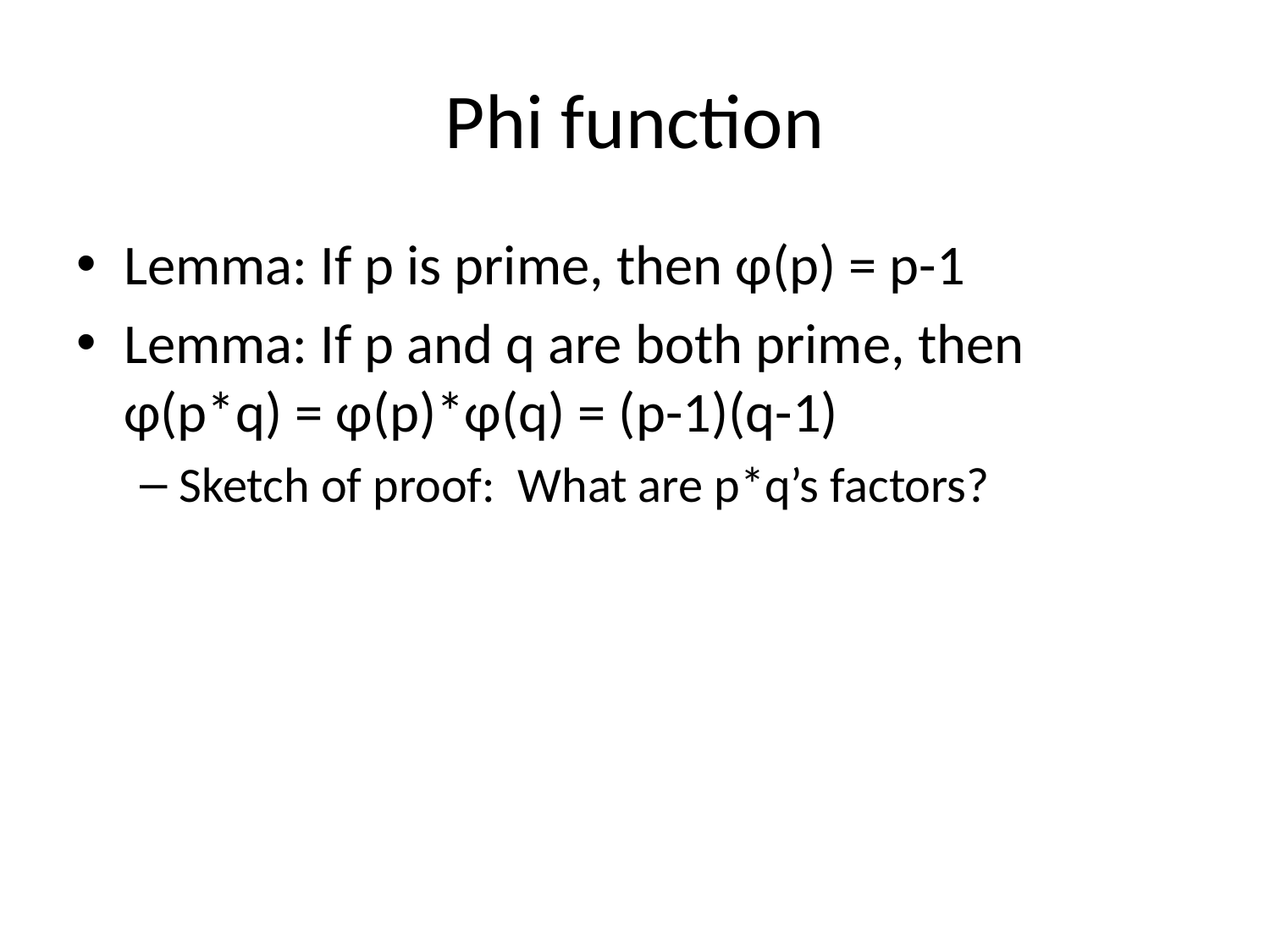

# Phi function
Lemma: If p is prime, then φ(p) = p-1
Lemma: If p and q are both prime, then φ(p*q) = φ(p)*φ(q) = (p-1)(q-1)
Sketch of proof:  What are p*q’s factors?